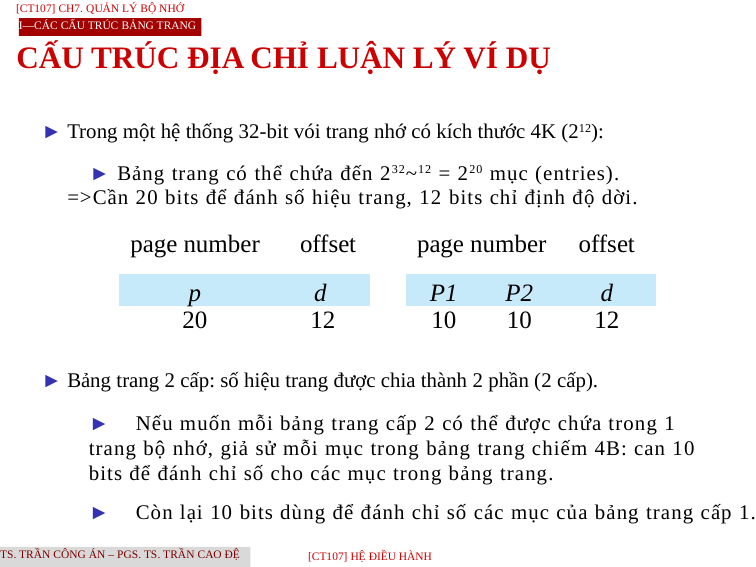

[CT107] Ch7. Quản lý bộ nhớ
I—Các cấu trúc bảng trang
CẤU TRÚC ĐỊA CHỈ LUẬN LÝ VÍ DỤ
► Trong một hệ thống 32-bit vói trang nhớ có kích thước 4K (212):
► Bảng trang có thể chứa đến 232~12 = 220 mục (entries).
=>Cần 20 bits để đánh số hiệu trang, 12 bits chỉ định độ dời.
| page number | offset |  | page number |  | offset |
| --- | --- | --- | --- | --- | --- |
| p | d |  | P1 | P2 | d |
| 20 | 12 |  | 10 | 10 | 12 |
► Bảng trang 2 cấp: số hiệu trang được chia thành 2 phần (2 cấp).
►    Nếu muốn mỗi bảng trang cấp 2 có thể được chứa trong 1 trang bộ nhớ, giả sử mỗi mục trong bảng trang chiếm 4B: can 10 bits để đánh chỉ số cho các mục trong bảng trang.
►    Còn lại 10 bits dùng để đánh chỉ số các mục của bảng trang cấp 1.
TS. Trần Công Án – PGS. TS. Trần Cao Đệ
[CT107] HỆ điều hành